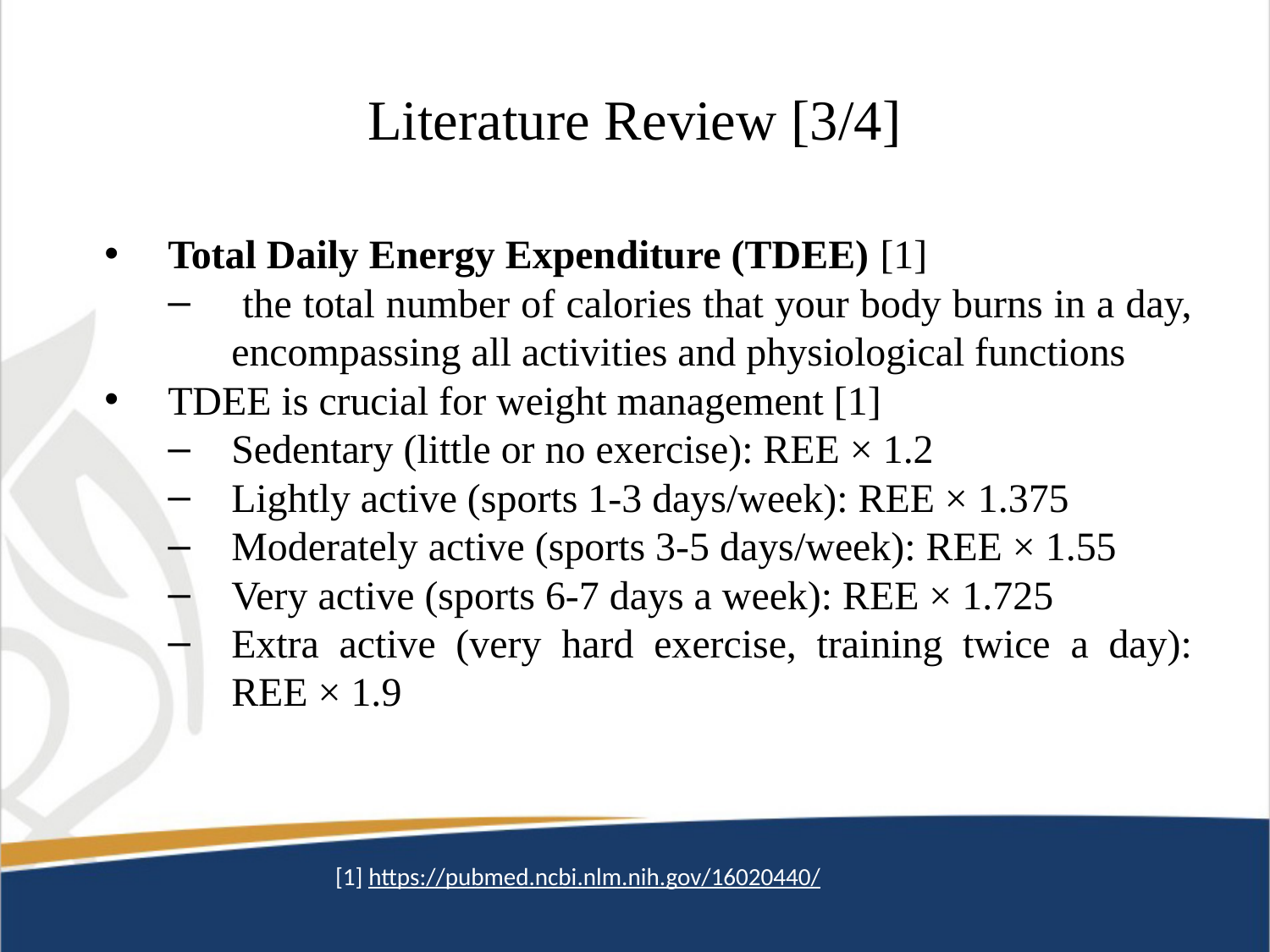

# Literature Review [3/4]
Total Daily Energy Expenditure (TDEE) [1]
 the total number of calories that your body burns in a day, encompassing all activities and physiological functions
TDEE is crucial for weight management [1]
Sedentary (little or no exercise): REE × 1.2
Lightly active (sports 1-3 days/week): REE × 1.375
Moderately active (sports 3-5 days/week): REE × 1.55
Very active (sports 6-7 days a week): REE × 1.725
Extra active (very hard exercise, training twice a day): REE × 1.9
[1] https://pubmed.ncbi.nlm.nih.gov/16020440/